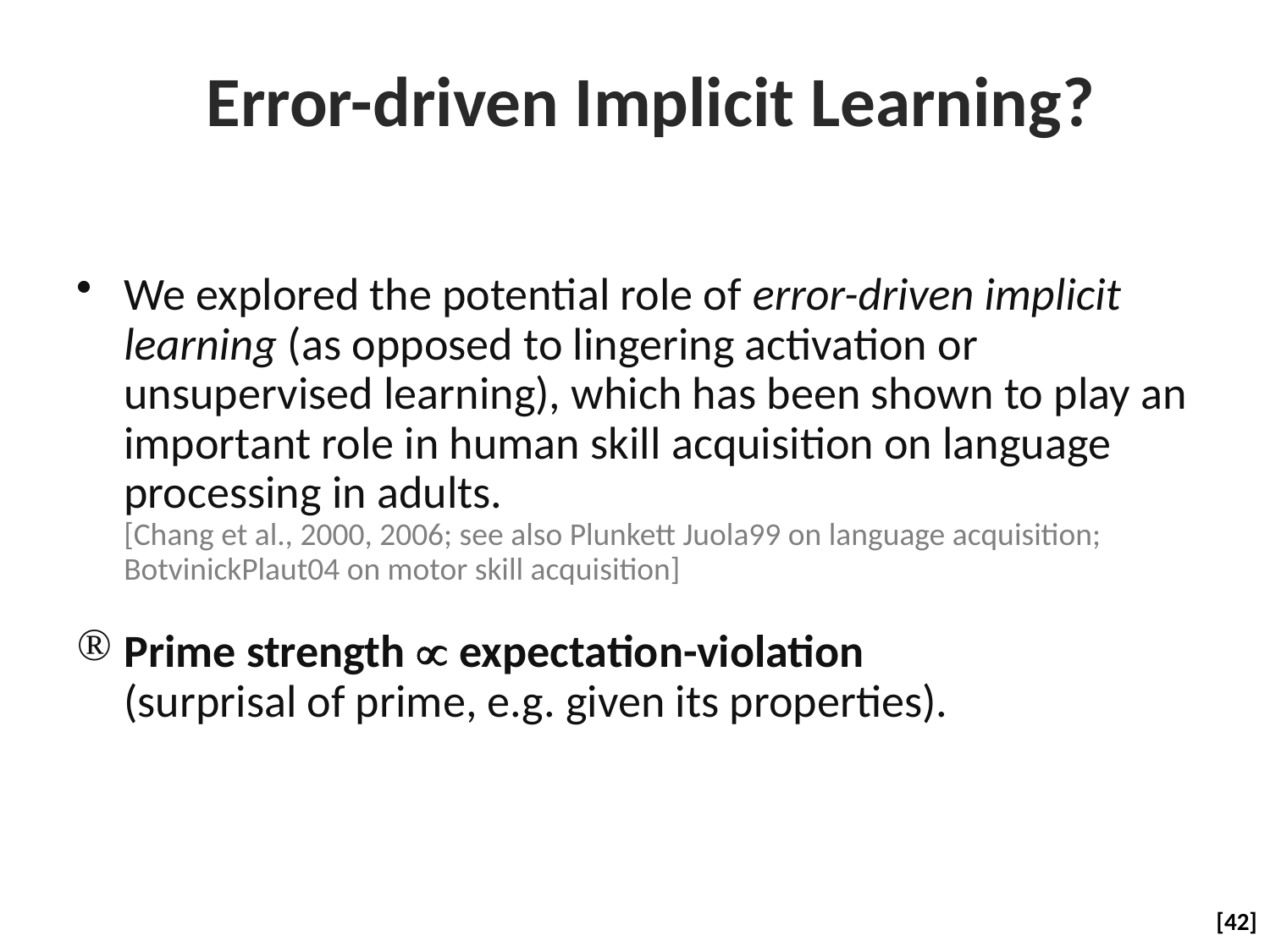

# Error-driven Implicit Learning?
We explored the potential role of error-driven implicit learning (as opposed to lingering activation or unsupervised learning), which has been shown to play an important role in human skill acquisition on language processing in adults.
[Chang et al., 2000, 2006; see also Plunkett Juola99 on language acquisition; BotvinickPlaut04 on motor skill acquisition]

Prime strength ∝ expectation-violation
(surprisal of prime, e.g. given its properties).

 [42]